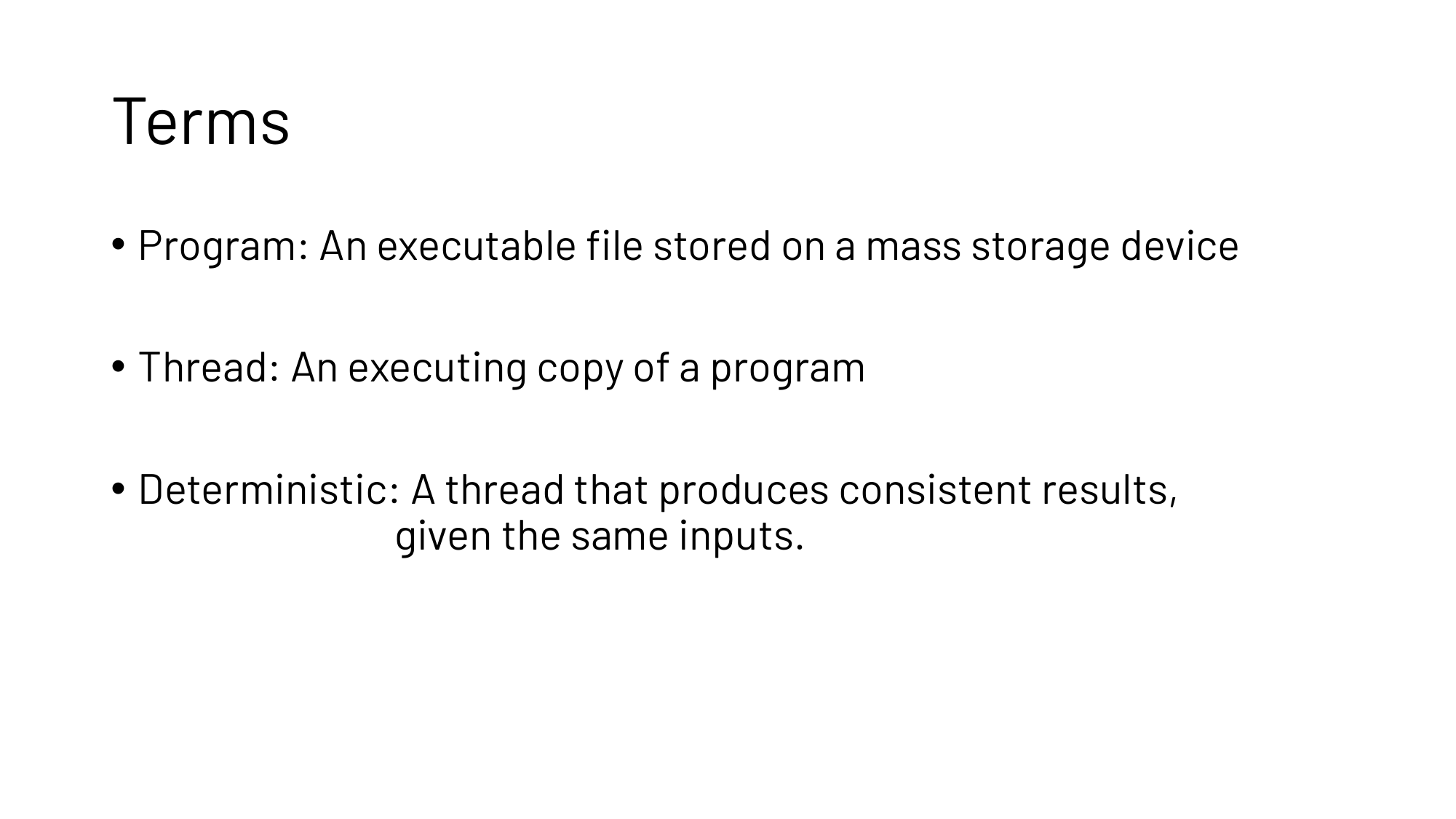

# Terms
Program: An executable file stored on a mass storage device

Thread: An executing copy of a program

Deterministic: A thread that produces consistent results,
                              given the same inputs.